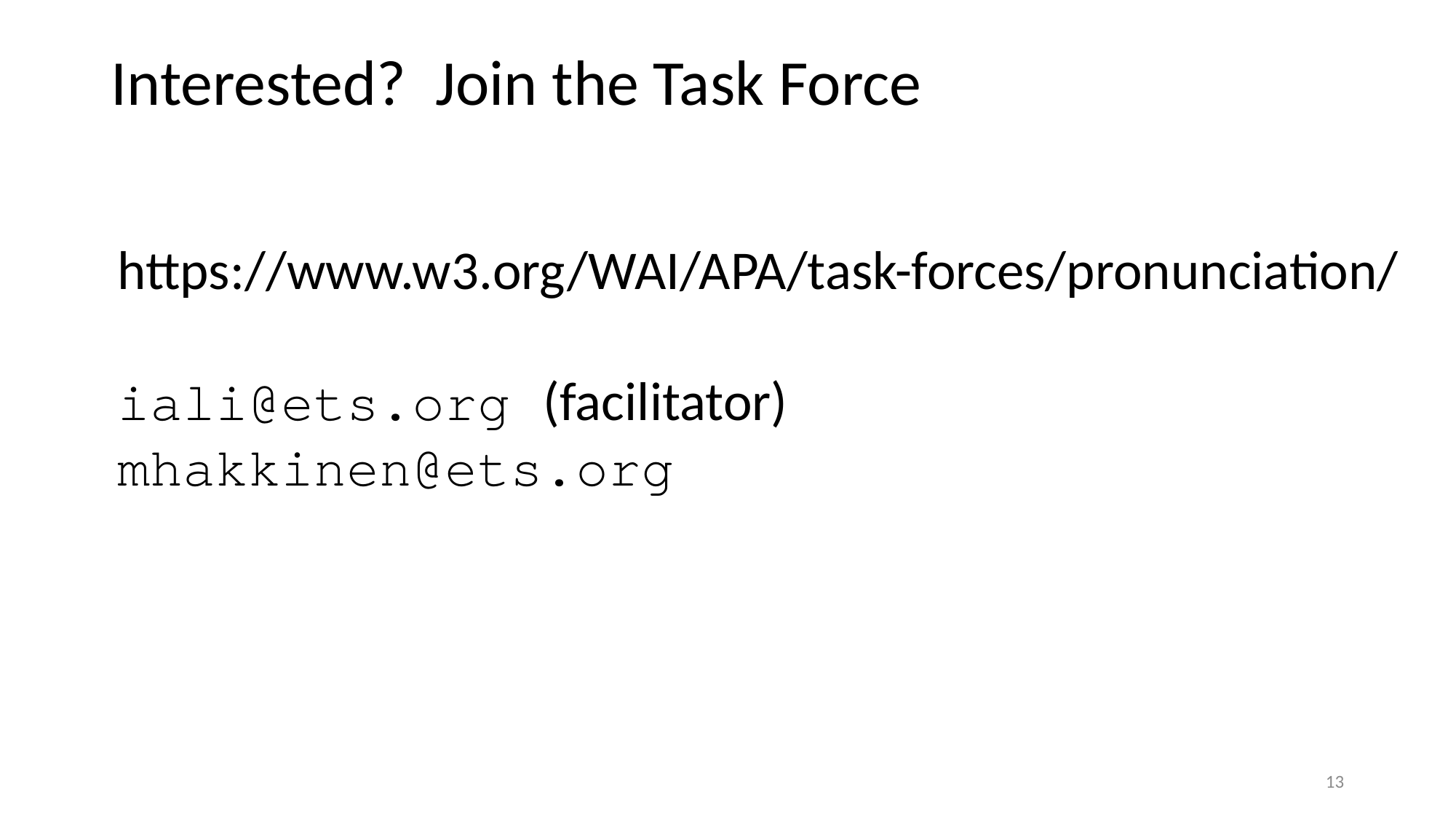

# Interested?  Join the Task Force
https://www.w3.org/WAI/APA/task-forces/pronunciation/

iali@ets.org (facilitator)
mhakkinen@ets.org

13